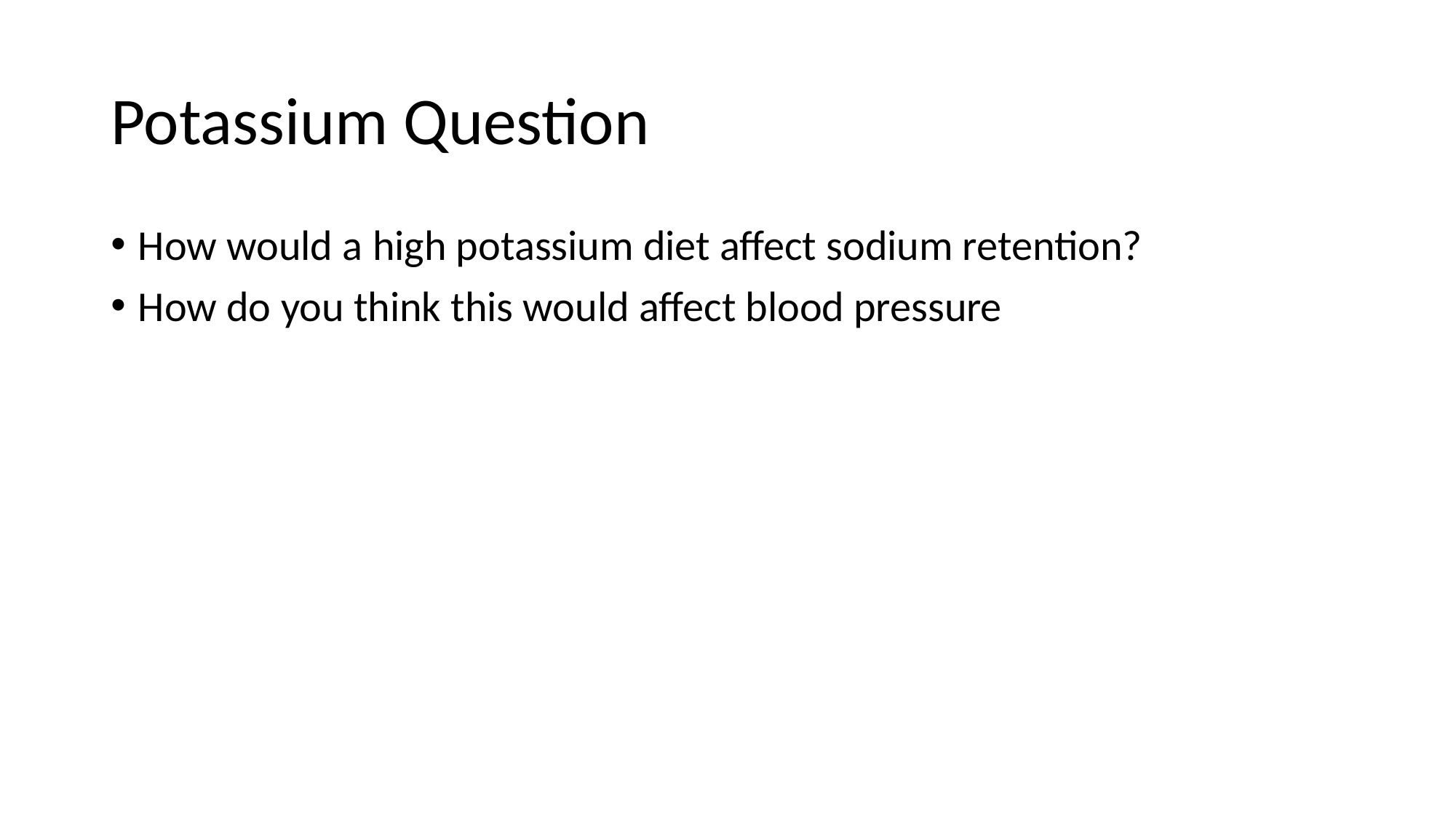

# Potassium Question
How would a high potassium diet affect sodium retention?
How do you think this would affect blood pressure